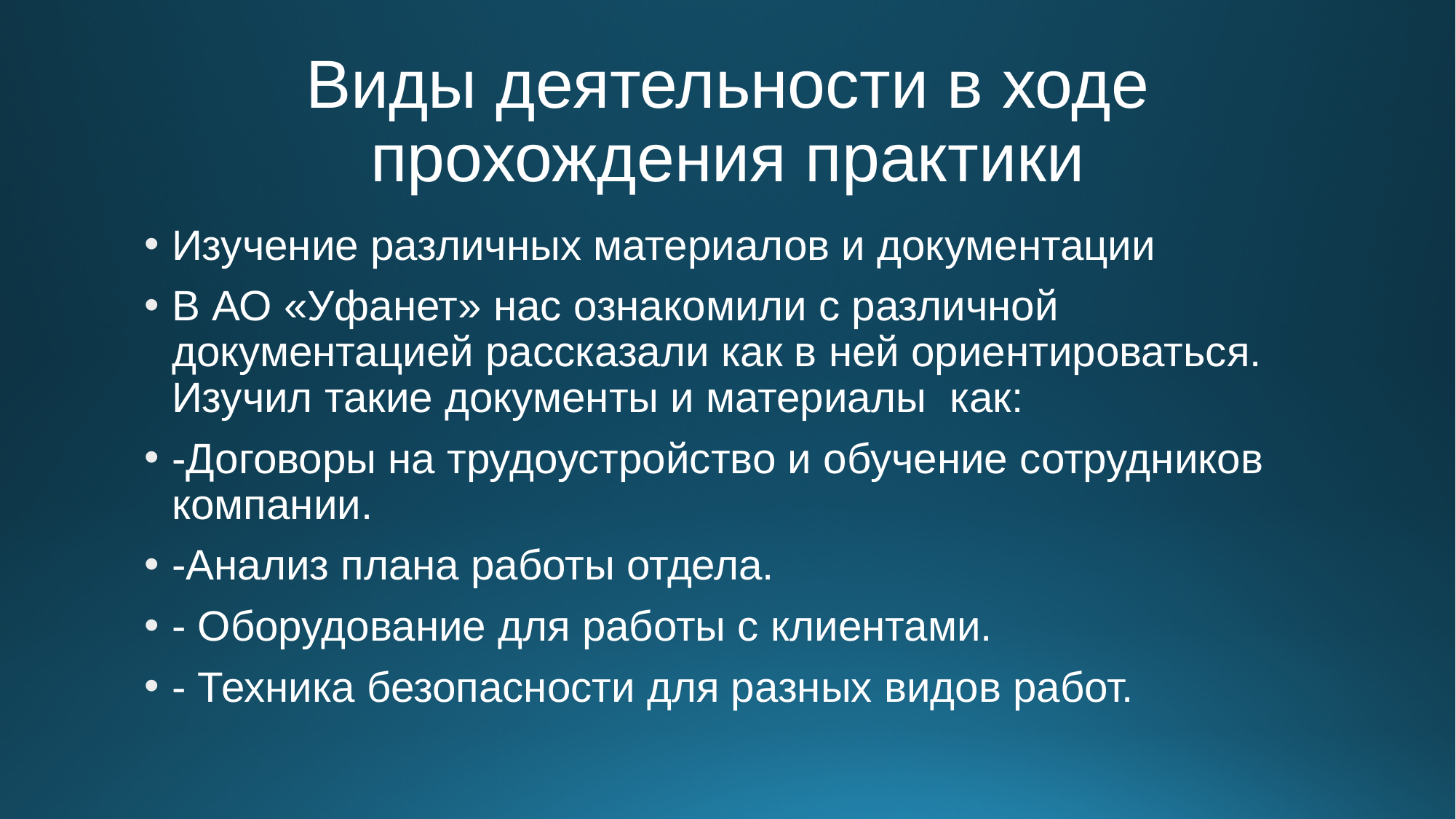

# Виды деятельности в ходе прохождения практики
Изучение различных материалов и документации
В АО «Уфанет» нас ознакомили с различной документацией рассказали как в ней ориентироваться. Изучил такие документы и материалы  как:
-Договоры на трудоустройство и обучение сотрудников компании.
-Анализ плана работы отдела.
- Оборудование для работы с клиентами.
- Техника безопасности для разных видов работ.